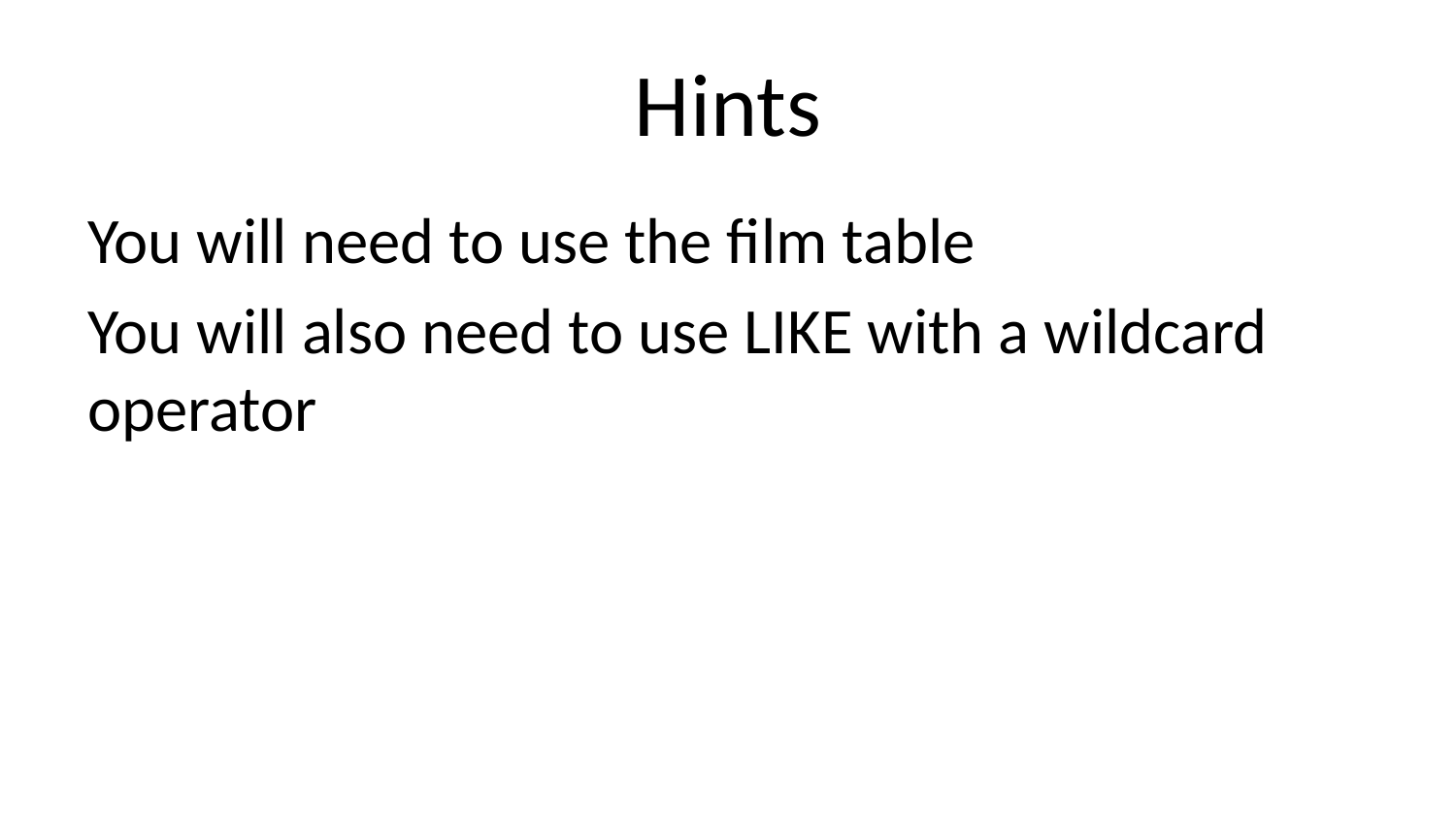

# Hints
You will need to use the film table
You will also need to use LIKE with a wildcard operator